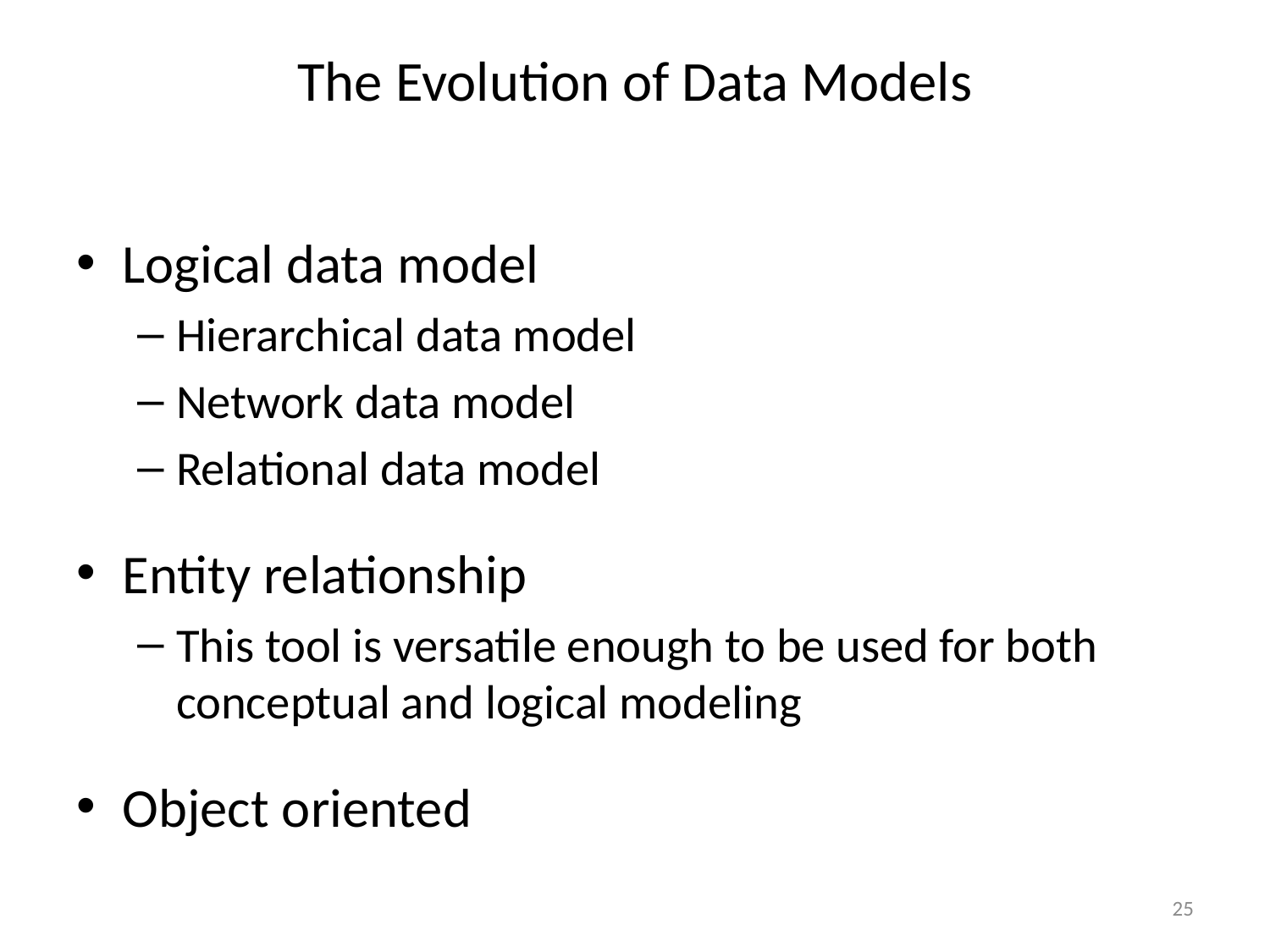

# The Evolution of Data Models
Logical data model
Hierarchical data model
Network data model
Relational data model
Entity relationship
This tool is versatile enough to be used for both conceptual and logical modeling
Object oriented
25